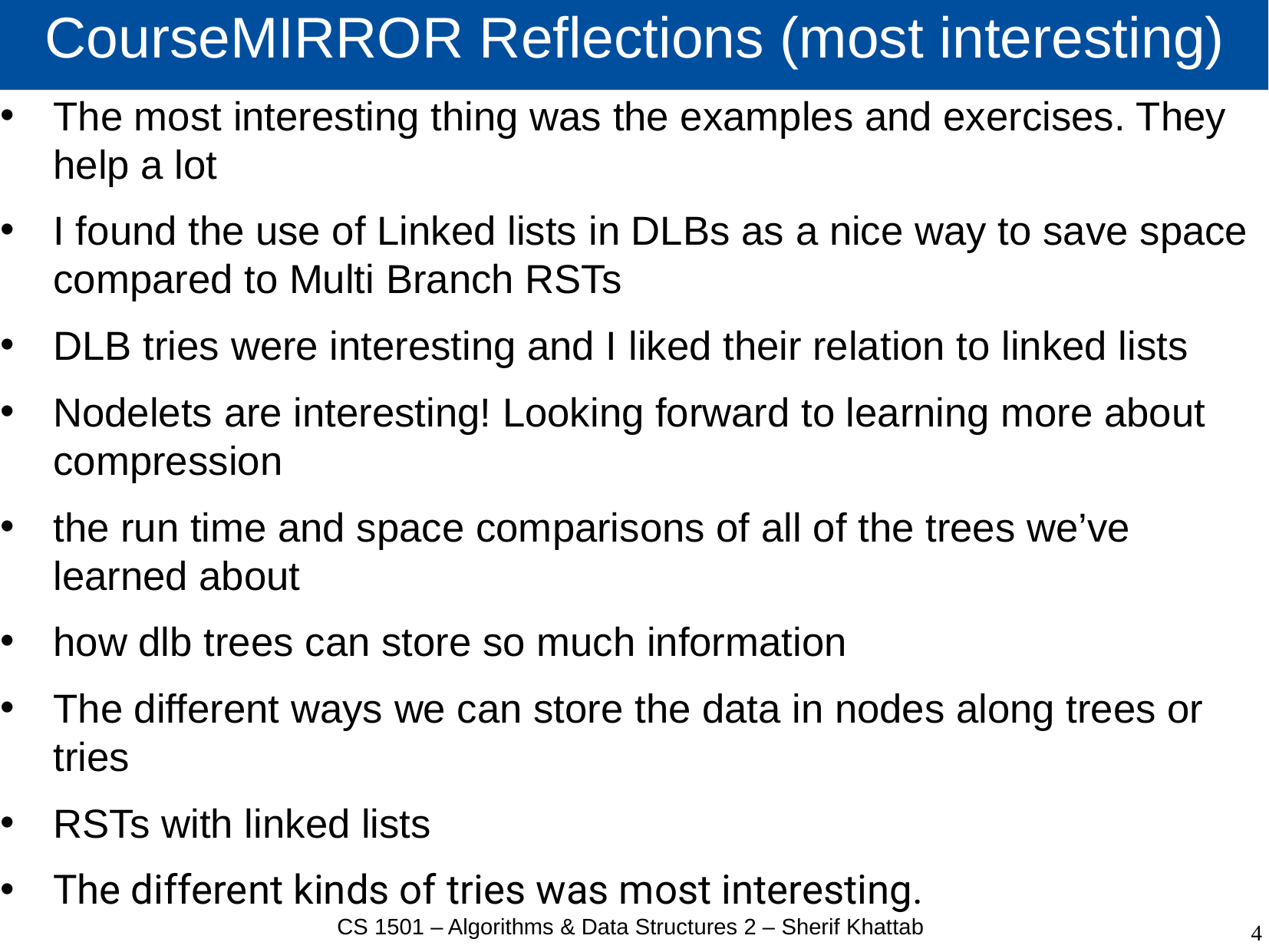

# CourseMIRROR Reflections (most interesting)
The most interesting thing was the examples and exercises. They help a lot
I found the use of Linked lists in DLBs as a nice way to save space compared to Multi Branch RSTs
DLB tries were interesting and I liked their relation to linked lists
Nodelets are interesting! Looking forward to learning more about compression
the run time and space comparisons of all of the trees we’ve learned about
how dlb trees can store so much information
The different ways we can store the data in nodes along trees or tries
RSTs with linked lists
The different kinds of tries was most interesting.
CS 1501 – Algorithms & Data Structures 2 – Sherif Khattab
4